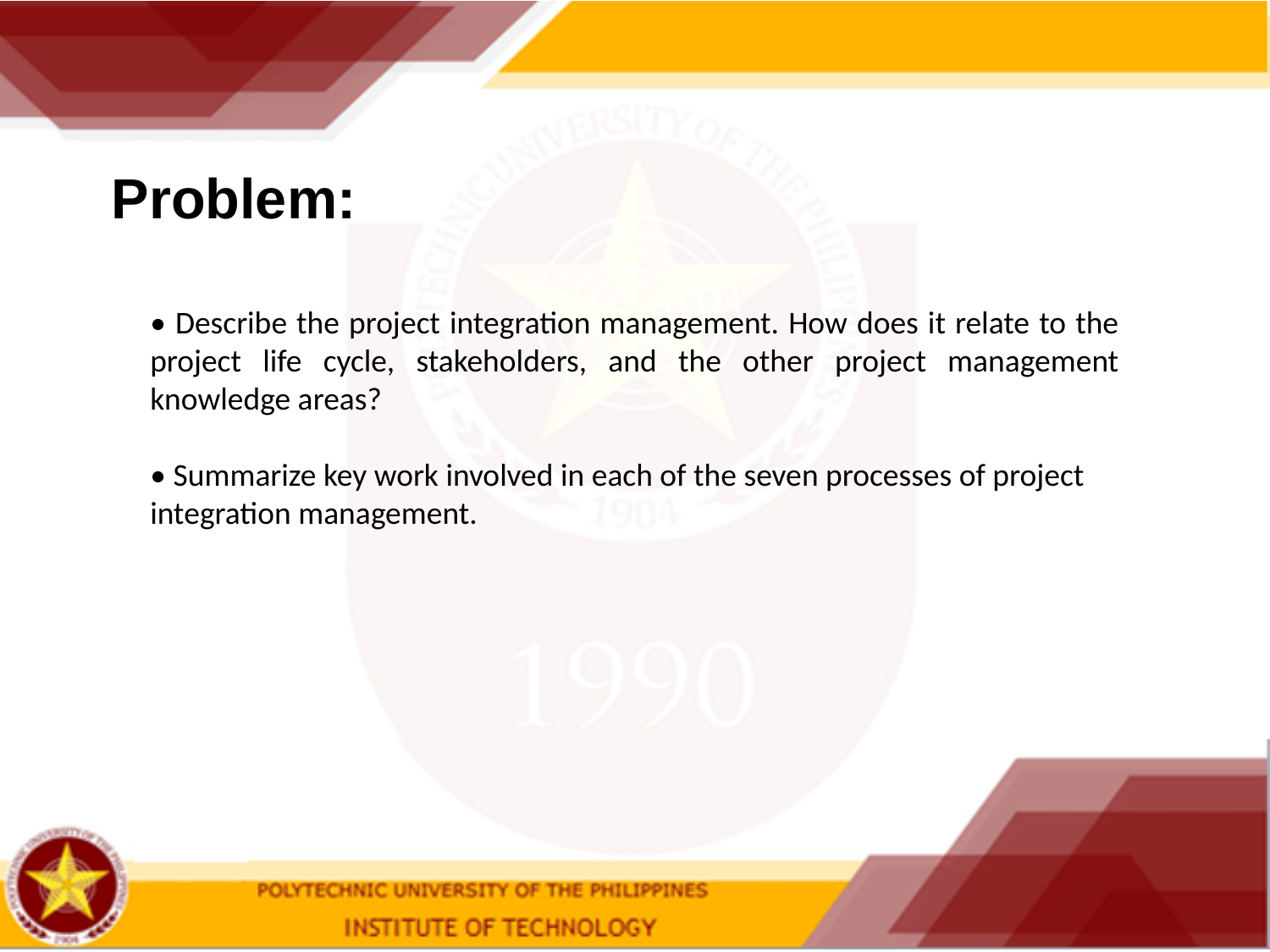

Problem:
• Describe the project integration management. How does it relate to the project life cycle, stakeholders, and the other project management knowledge areas?

• Summarize key work involved in each of the seven processes of project integration management.